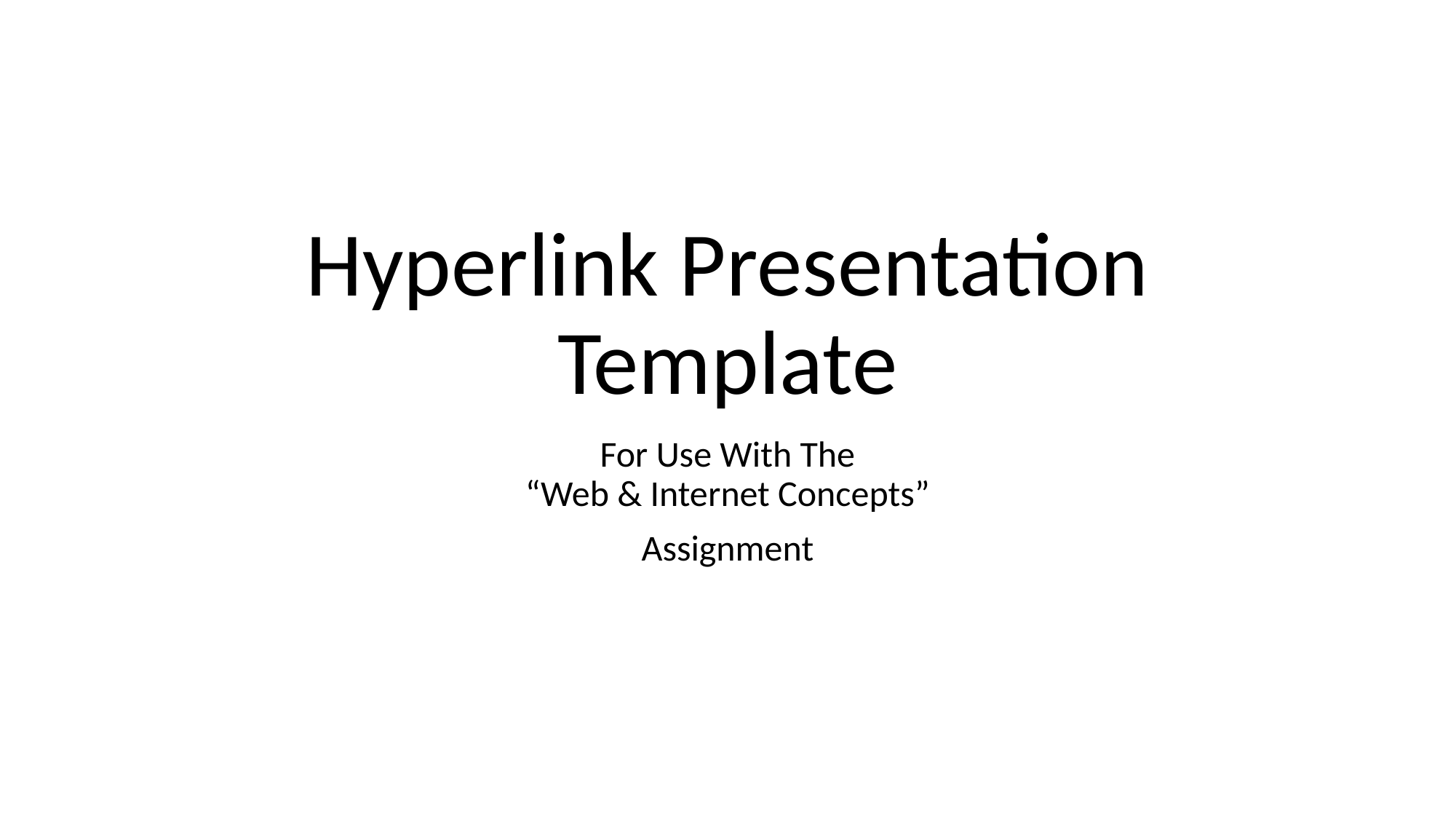

# Hyperlink Presentation Template
For Use With The
“Web & Internet Concepts”
Assignment